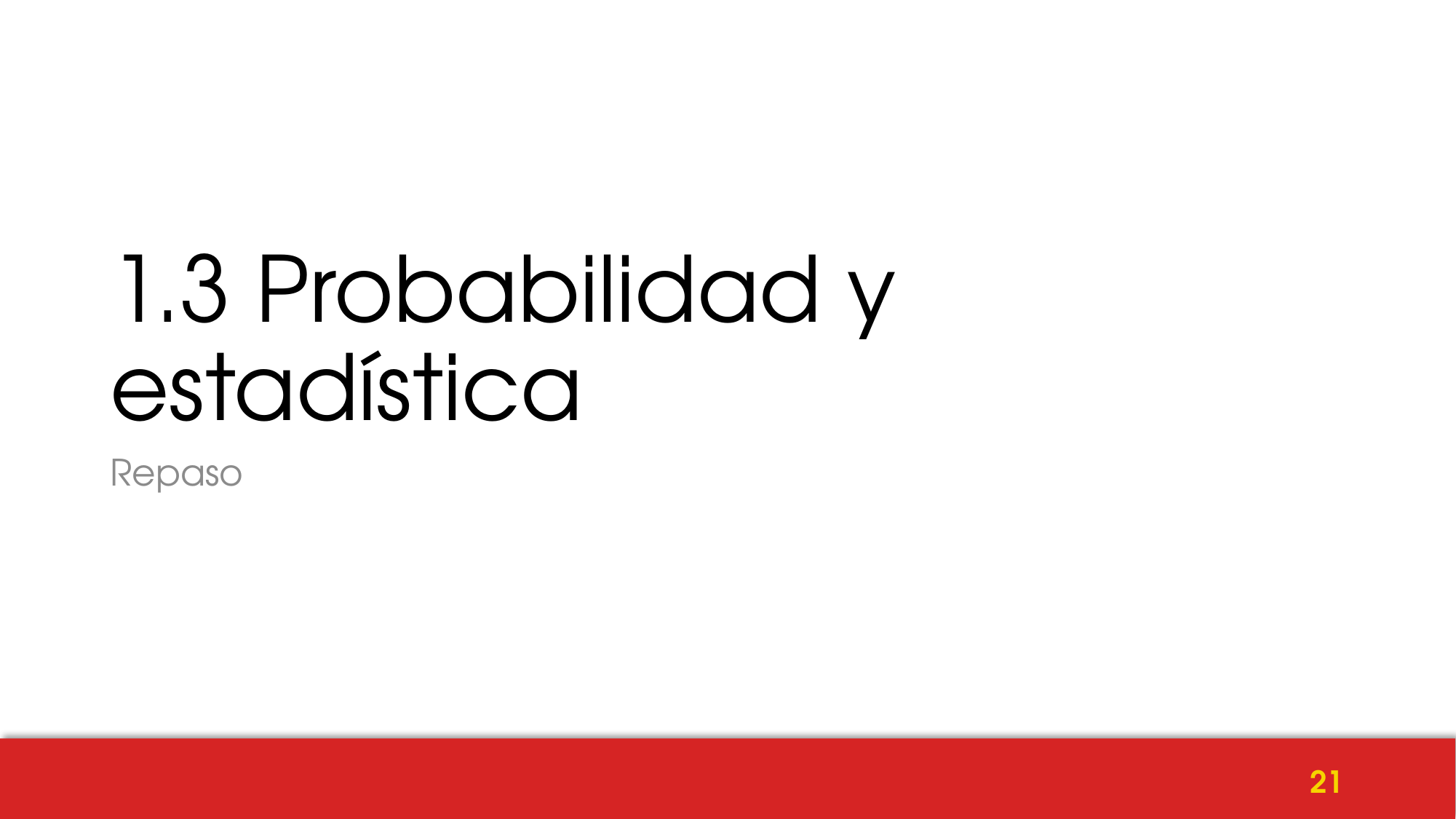

# 1.3 Probabilidad y estadística
Repaso
21